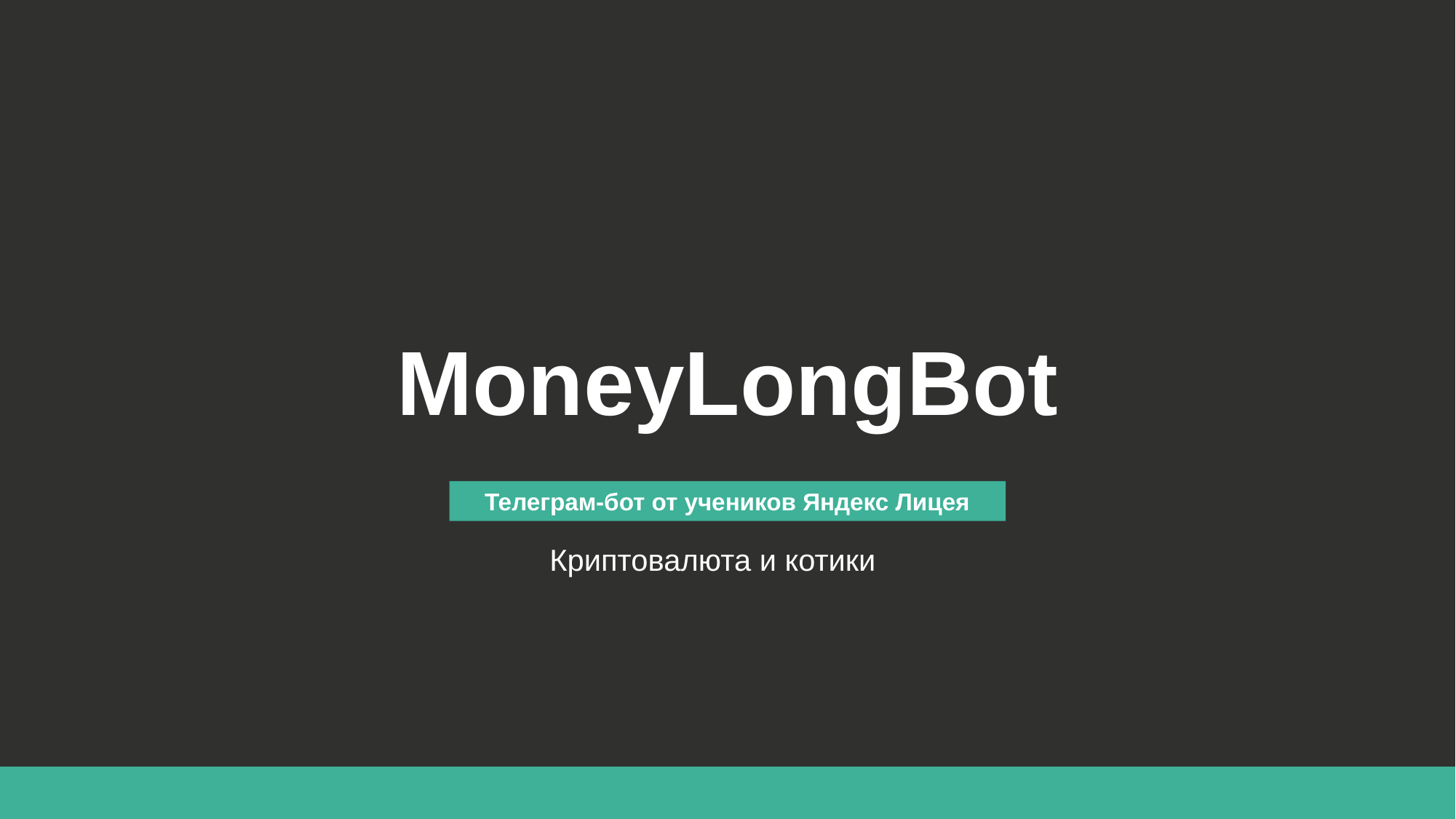

MoneyLongBot
Телеграм-бот от учеников Яндекс Лицея
Криптовалюта и котики